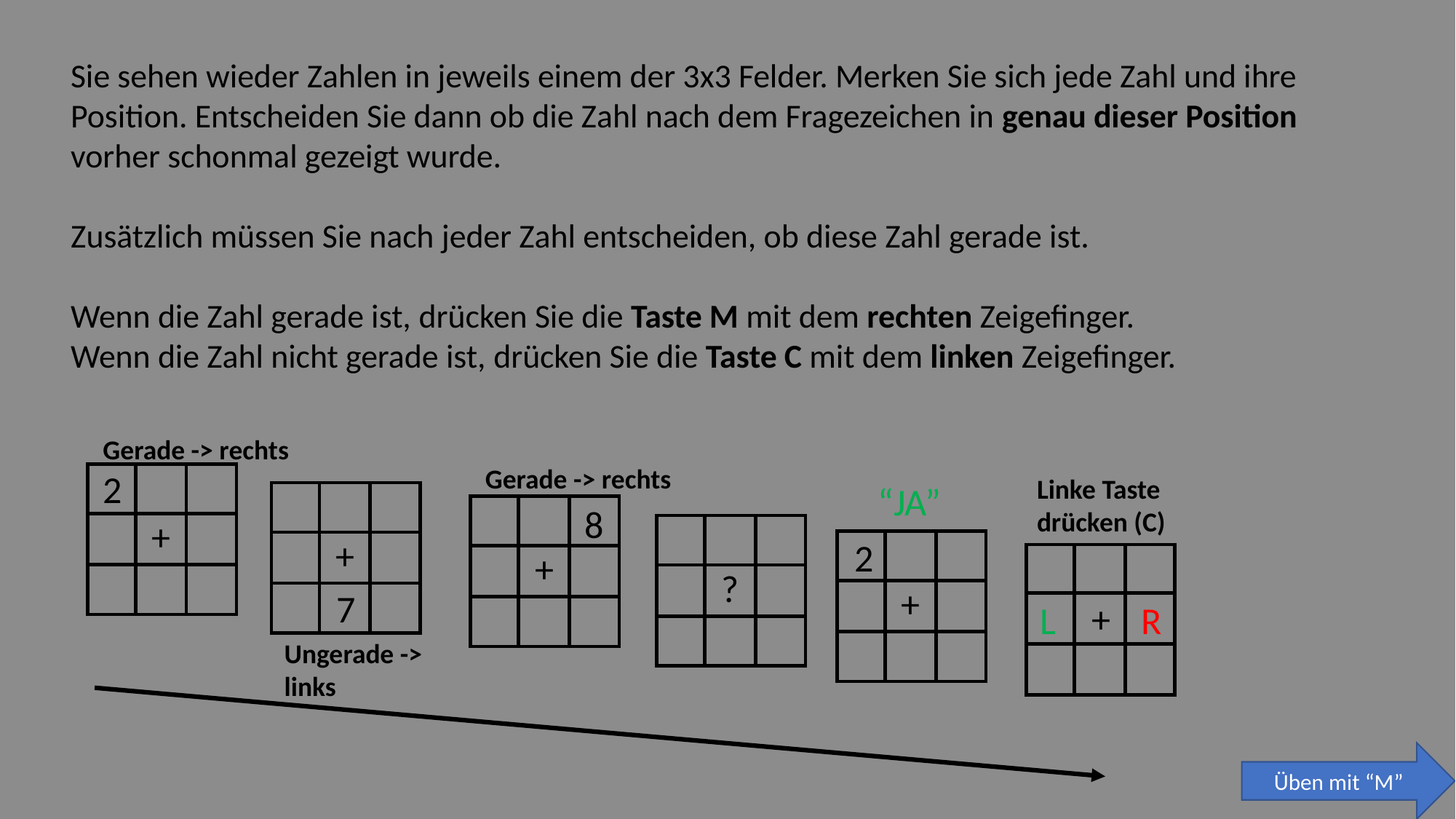

Sie sehen wieder Zahlen in jeweils einem der 3x3 Felder. Merken Sie sich jede Zahl und ihre Position. Entscheiden Sie dann ob die Zahl nach dem Fragezeichen in genau dieser Position vorher schonmal gezeigt wurde.

Zusätzlich müssen Sie nach jeder Zahl entscheiden, ob diese Zahl gerade ist.

Wenn die Zahl gerade ist, drücken Sie die Taste M mit dem rechten Zeigefinger.
Wenn die Zahl nicht gerade ist, drücken Sie die Taste C mit dem linken Zeigefinger.

Gerade -> rechts
Gerade -> rechts
2

+
Linke Taste drücken (C)
“JA”

+
7
8

+

?
2

+
+

L
R
Ungerade -> links
Üben mit “M”